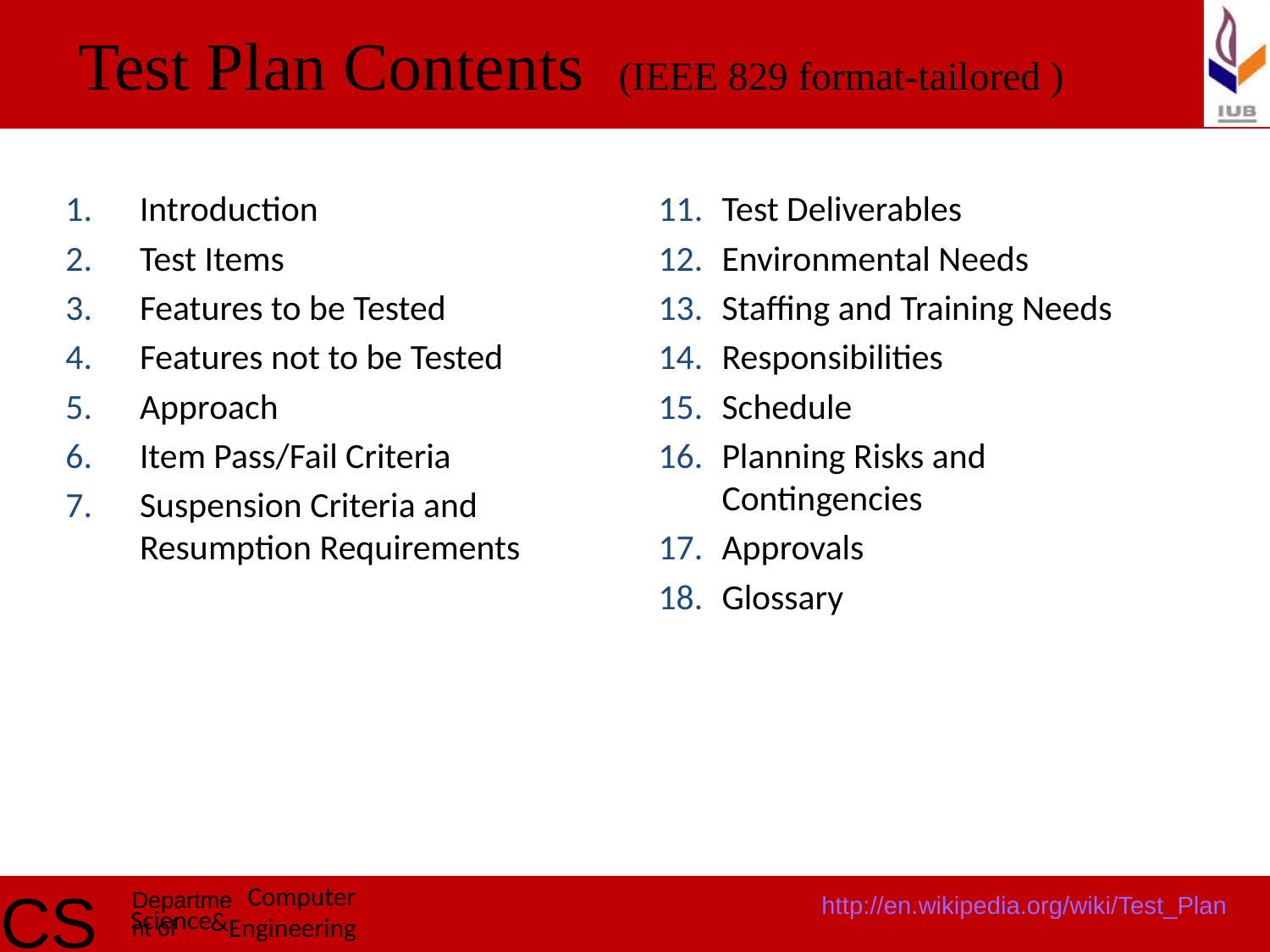

# Test Plan Contents  (IEEE 829 format-tailored )
Introduction
Test Items
Features to be Tested
Features not to be Tested
Approach
Item Pass/Fail Criteria
Suspension Criteria and Resumption Requirements
Test Deliverables
Environmental Needs
Staffing and Training Needs
Responsibilities
Schedule
Planning Risks and Contingencies
Approvals
Glossary
http://en.wikipedia.org/wiki/Test_Plan